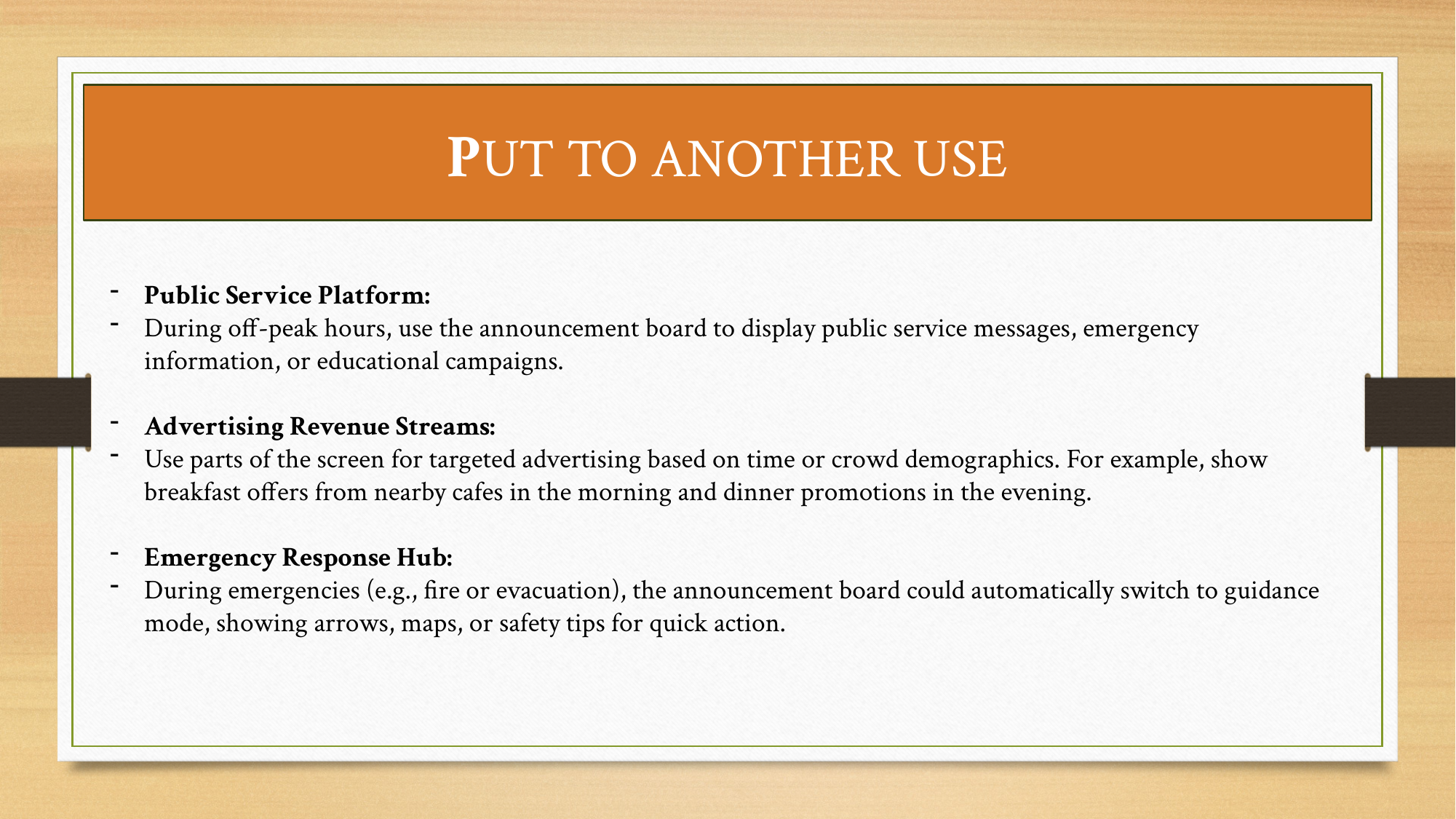

PUT TO ANOTHER USE
Public Service Platform:
During off-peak hours, use the announcement board to display public service messages, emergency information, or educational campaigns.

Advertising Revenue Streams:
Use parts of the screen for targeted advertising based on time or crowd demographics. For example, show breakfast offers from nearby cafes in the morning and dinner promotions in the evening.

Emergency Response Hub:
During emergencies (e.g., fire or evacuation), the announcement board could automatically switch to guidance mode, showing arrows, maps, or safety tips for quick action.